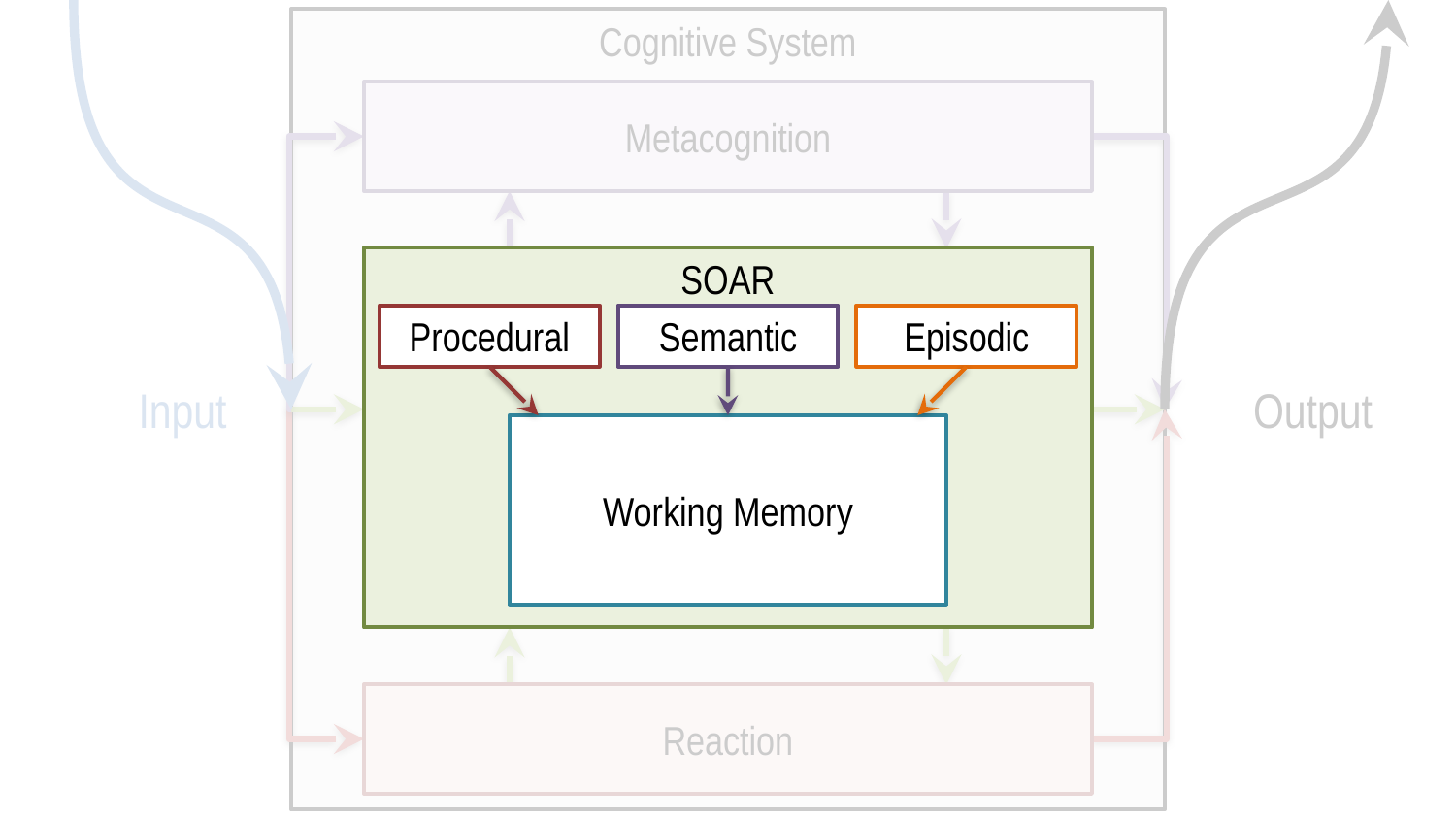

Cognitive System
Metacognition
SOAR
Procedural
Semantic
Episodic
Output
Input
Working Memory
Reaction